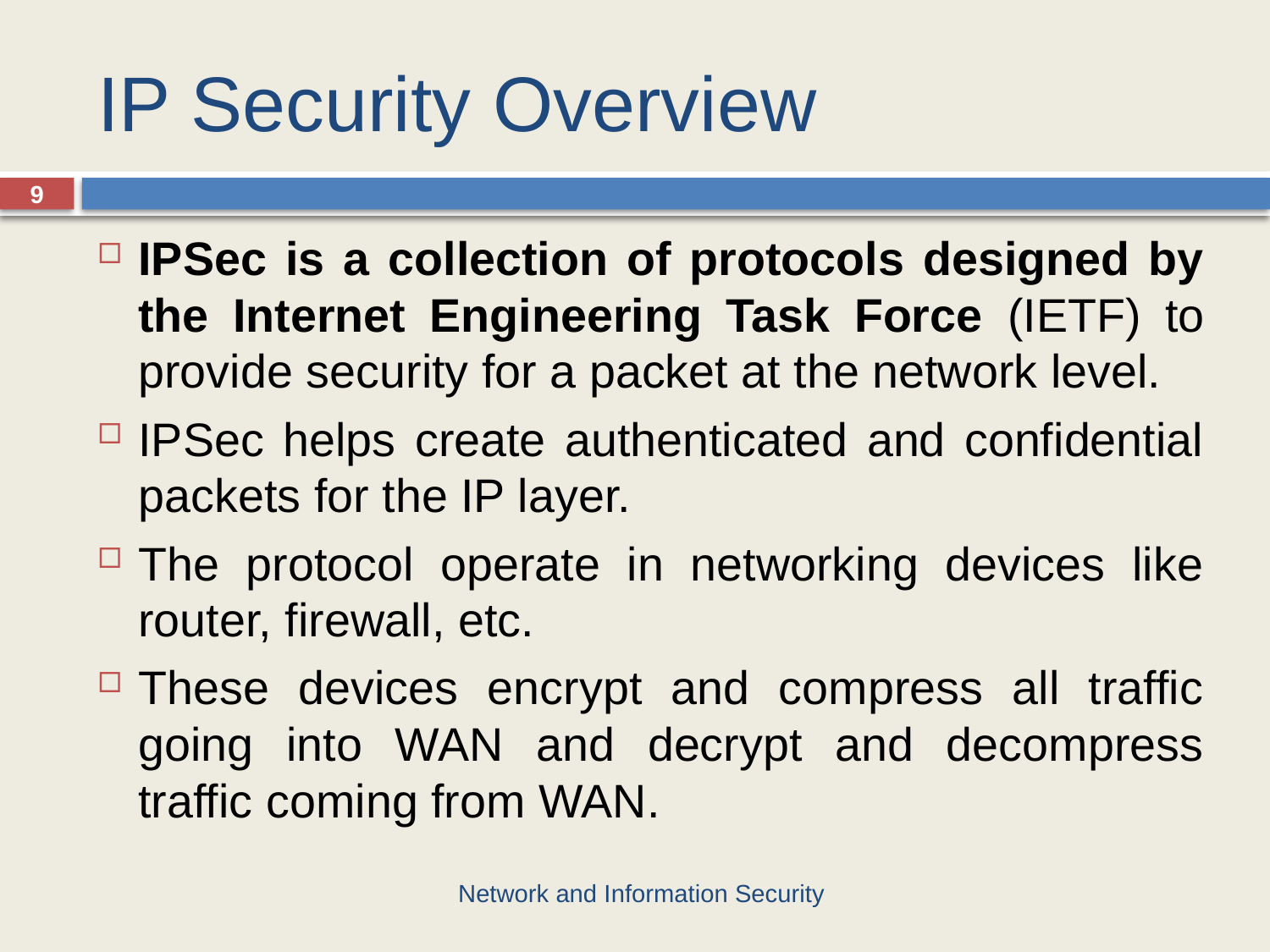

# IP Security Overview
9
IPSec is a collection of protocols designed by the Internet Engineering Task Force (IETF) to provide security for a packet at the network level.
IPSec helps create authenticated and confidential packets for the IP layer.
The protocol operate in networking devices like router, firewall, etc.
These devices encrypt and compress all traffic going into WAN and decrypt and decompress traffic coming from WAN.
Network and Information Security